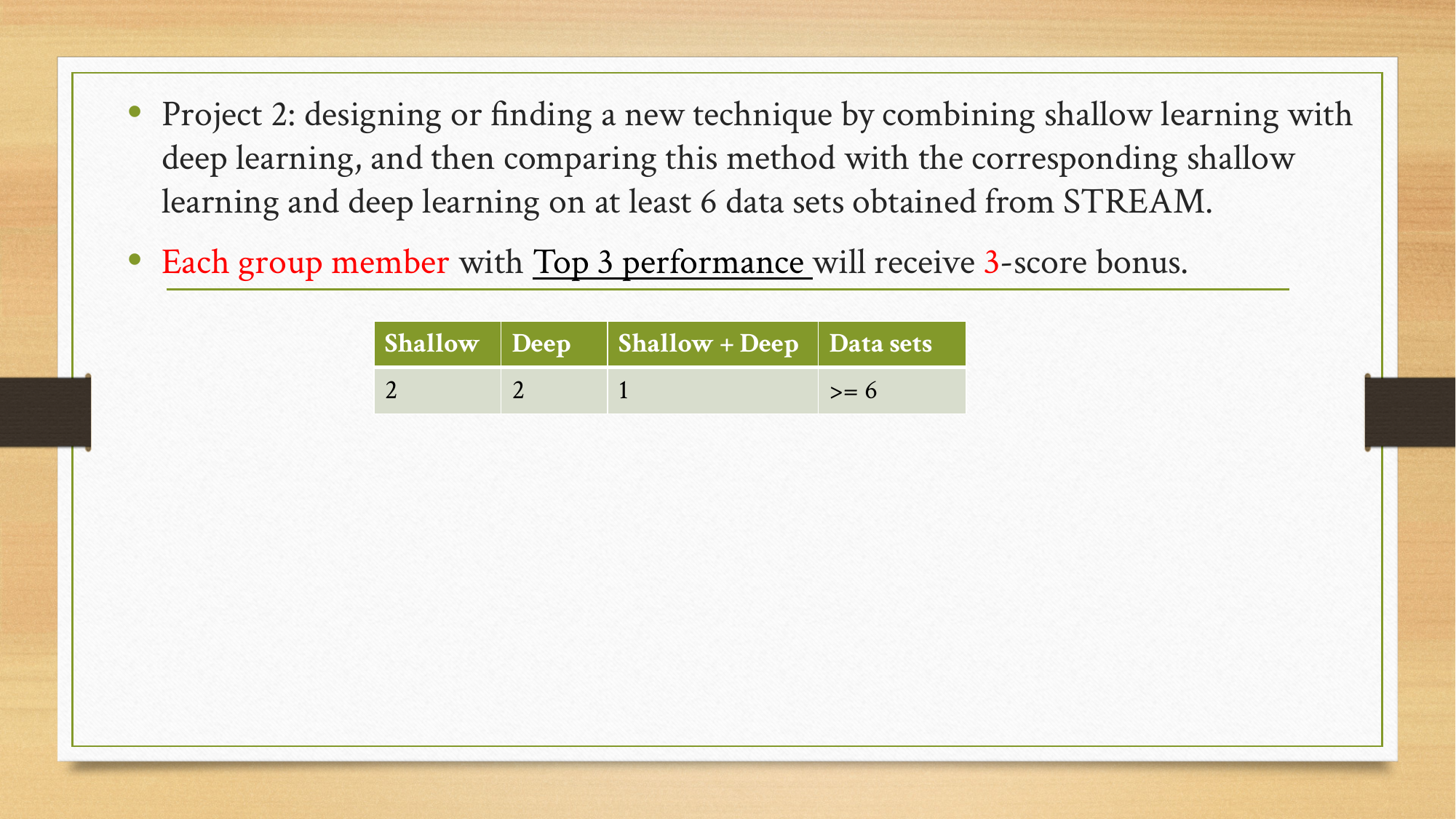

Project 2: designing or finding a new technique by combining shallow learning with deep learning, and then comparing this method with the corresponding shallow learning and deep learning on at least 6 data sets obtained from STREAM.
Each group member with Top 3 performance will receive 3-score bonus.
| Shallow | Deep | Shallow + Deep | Data sets |
| --- | --- | --- | --- |
| 2 | 2 | 1 | >= 6 |